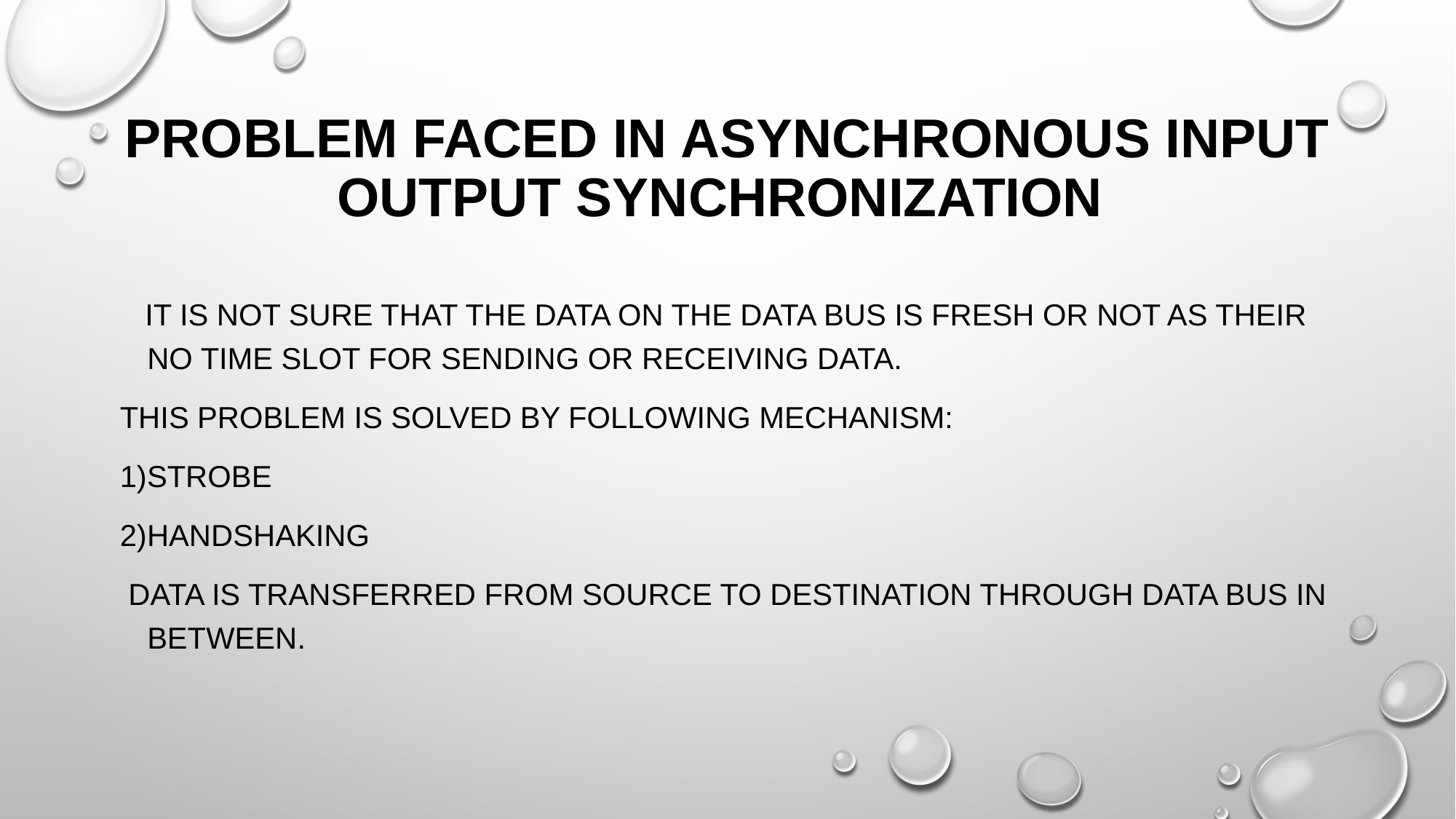

# Problem faced in asynchronous input output synchronization
   It is not sure that the data on the data bus is fresh or not as their no time slot for sending or receiving data.
This problem is solved by following mechanism:
1)Strobe
2)Handshaking
 Data is transferred from source to destination through data bus in between.